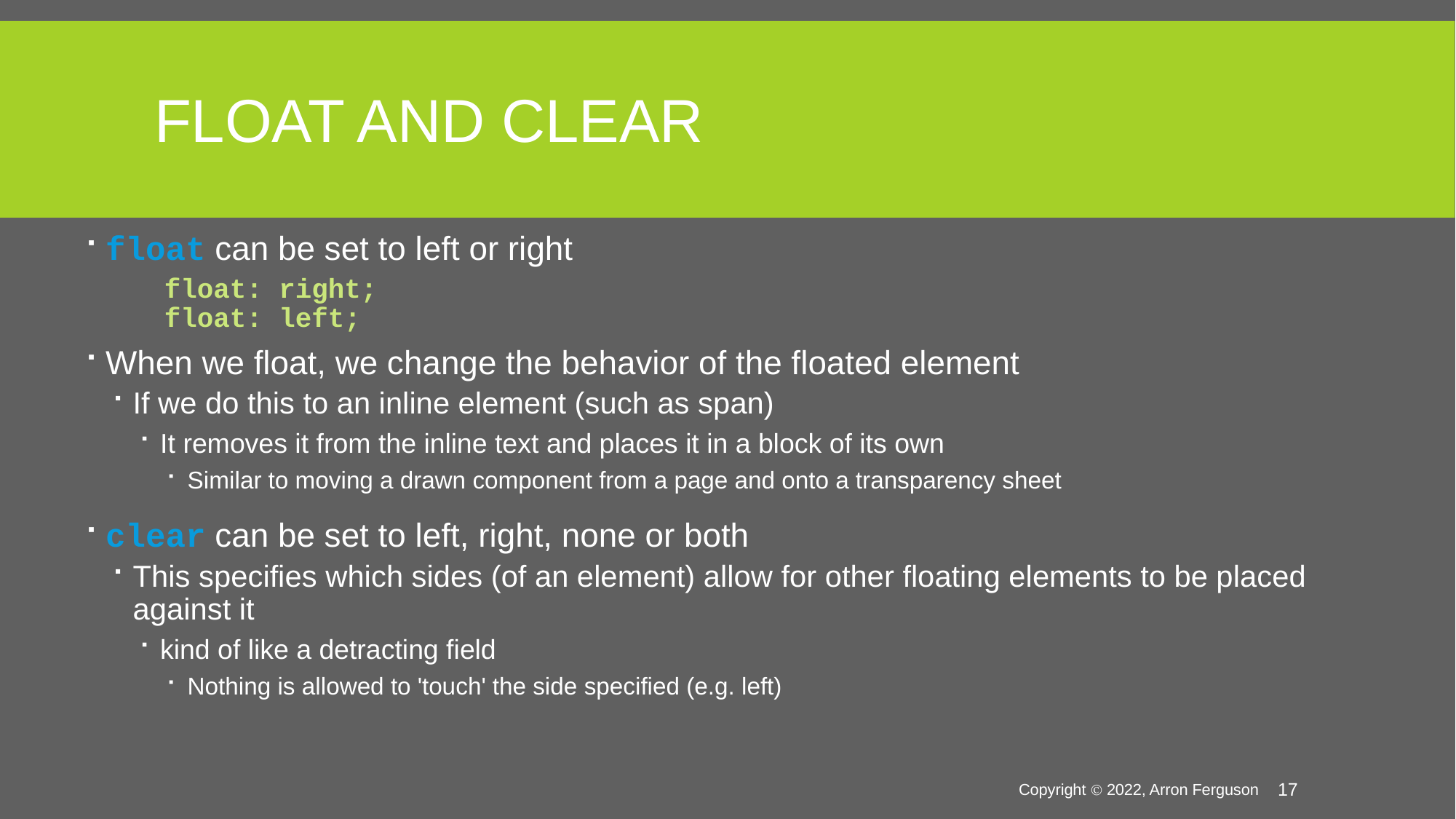

# Float and Clear
float can be set to left or right

When we float, we change the behavior of the floated element
If we do this to an inline element (such as span)
It removes it from the inline text and places it in a block of its own
Similar to moving a drawn component from a page and onto a transparency sheet
clear can be set to left, right, none or both
This specifies which sides (of an element) allow for other floating elements to be placed against it
kind of like a detracting field
Nothing is allowed to 'touch' the side specified (e.g. left)
float: right;
float: left;
Copyright Ⓒ 2022, Arron Ferguson
17